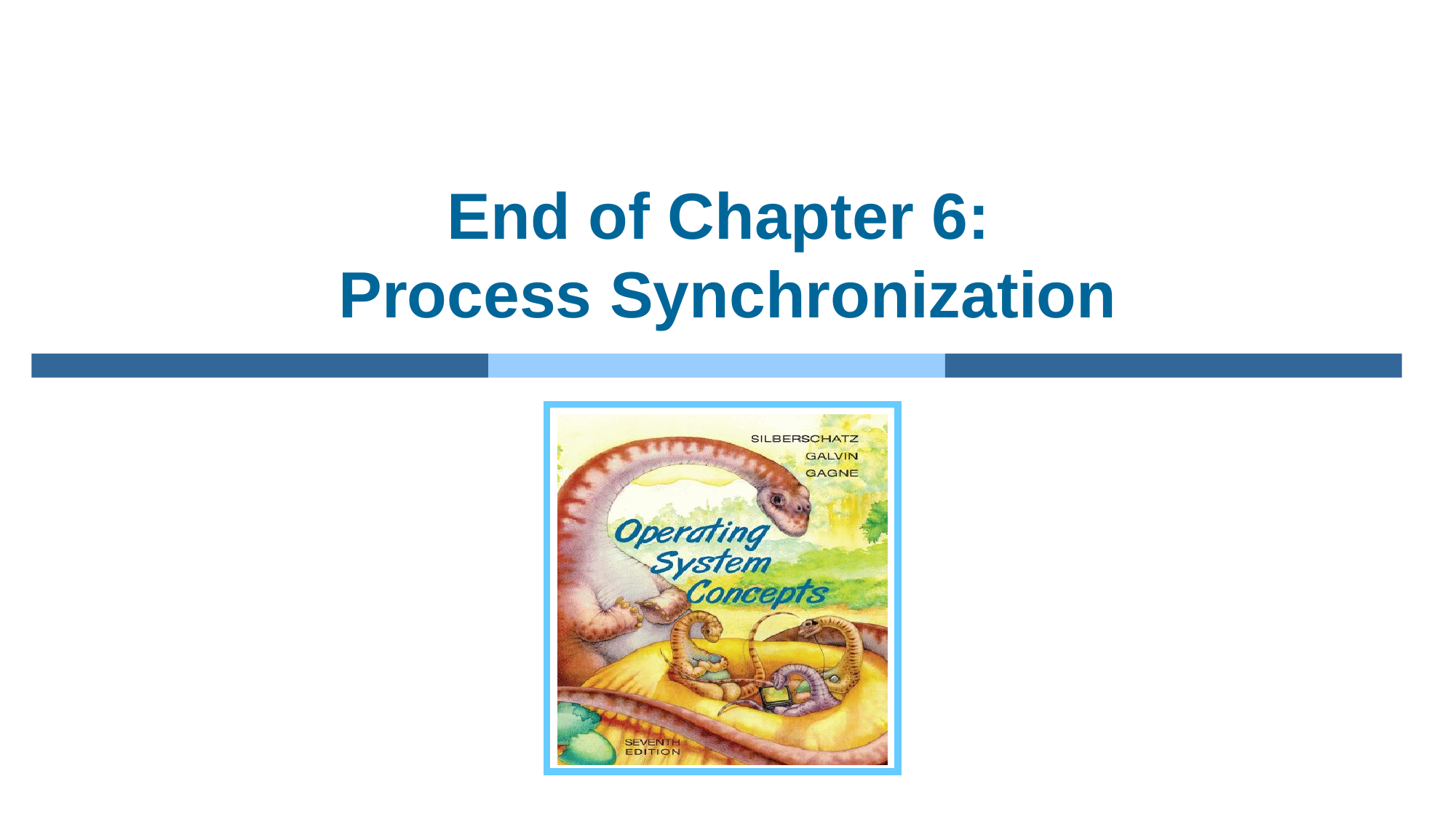

# End of Chapter 6: Process Synchronization